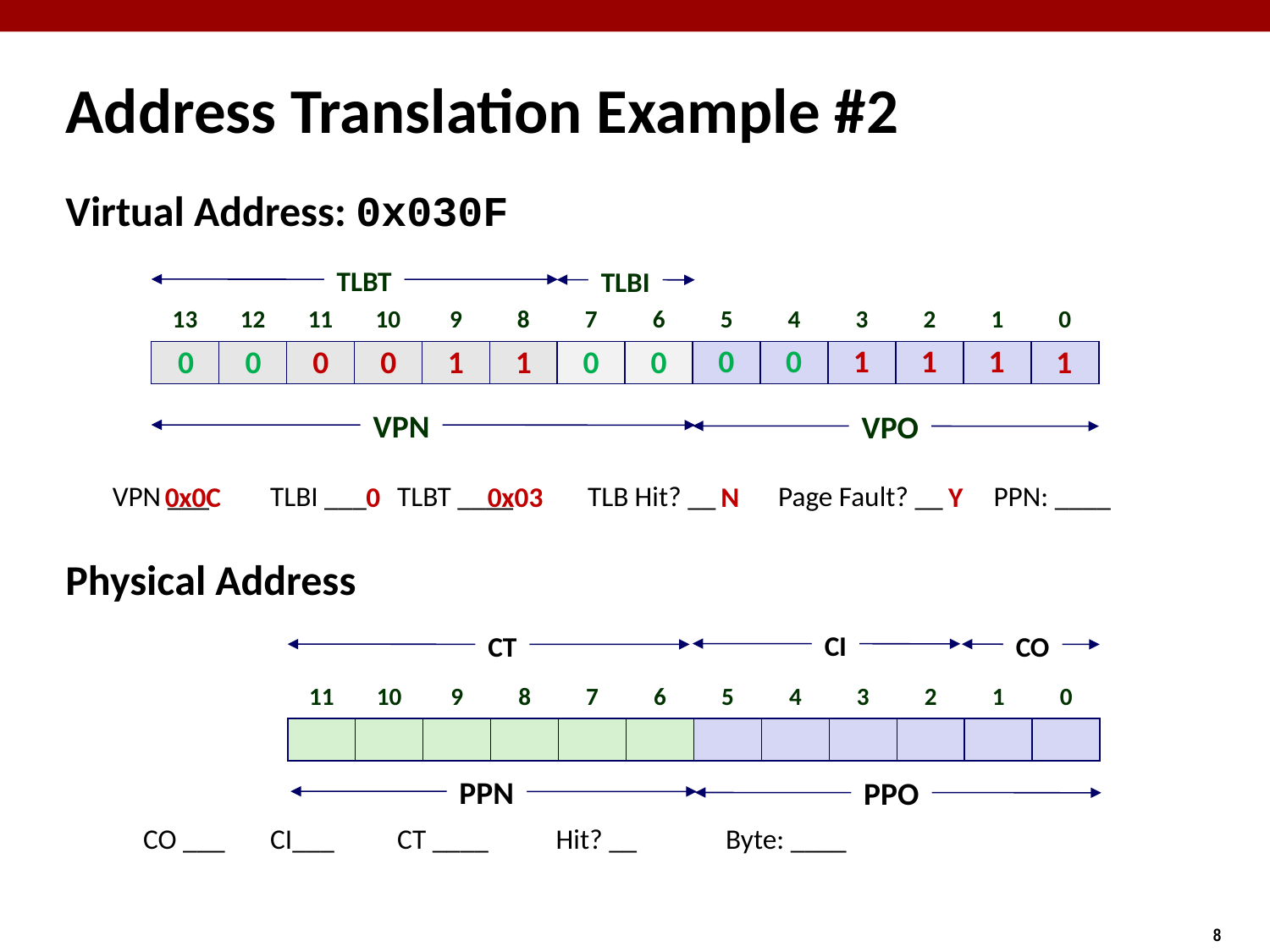

# Address Translation Example #2
Virtual Address: 0x030F

VPN ___	TLBI ___	TLBT ____	          TLB Hit? __	Page Fault? __        PPN: ____

Physical Address

	CO ___	CI___	CT ____	     Hit? __              Byte: ____

TLBT
TLBI

13
12
11
10
9
8
7
6
5
4
3
2
1
0
0
0
1
1
1
0
0
0
0
1
1
0
0
1

VPN

VPO

N
0x0C
0
0x03
Y
CI

CT

CO

11
10
9
8
7
6
5
4
3
2
1
0

PPN

PPO